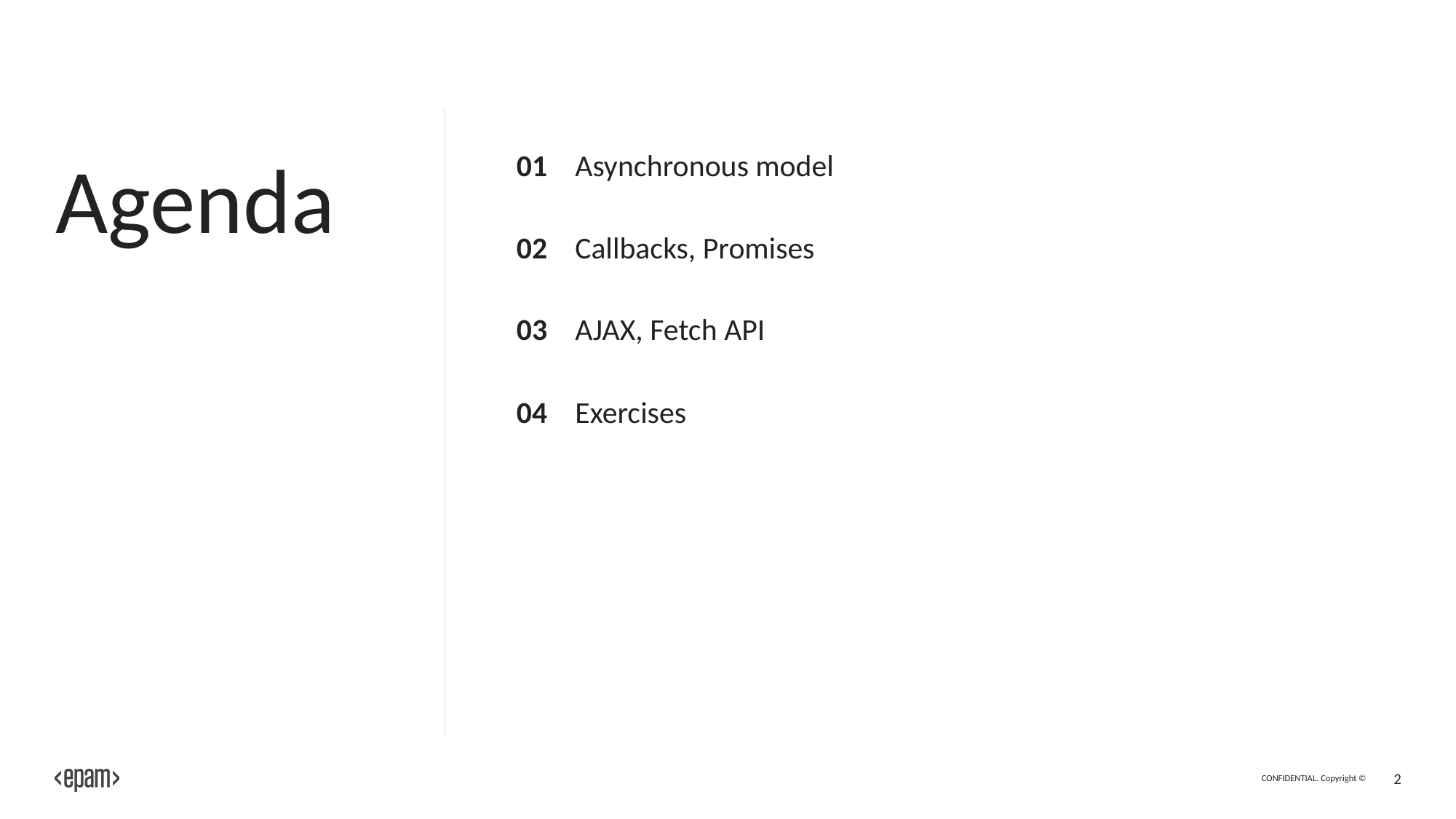

# Agenda
01
Asynchronous model
02
Callbacks, Promises
03
AJAX, Fetch API
04
Exercises